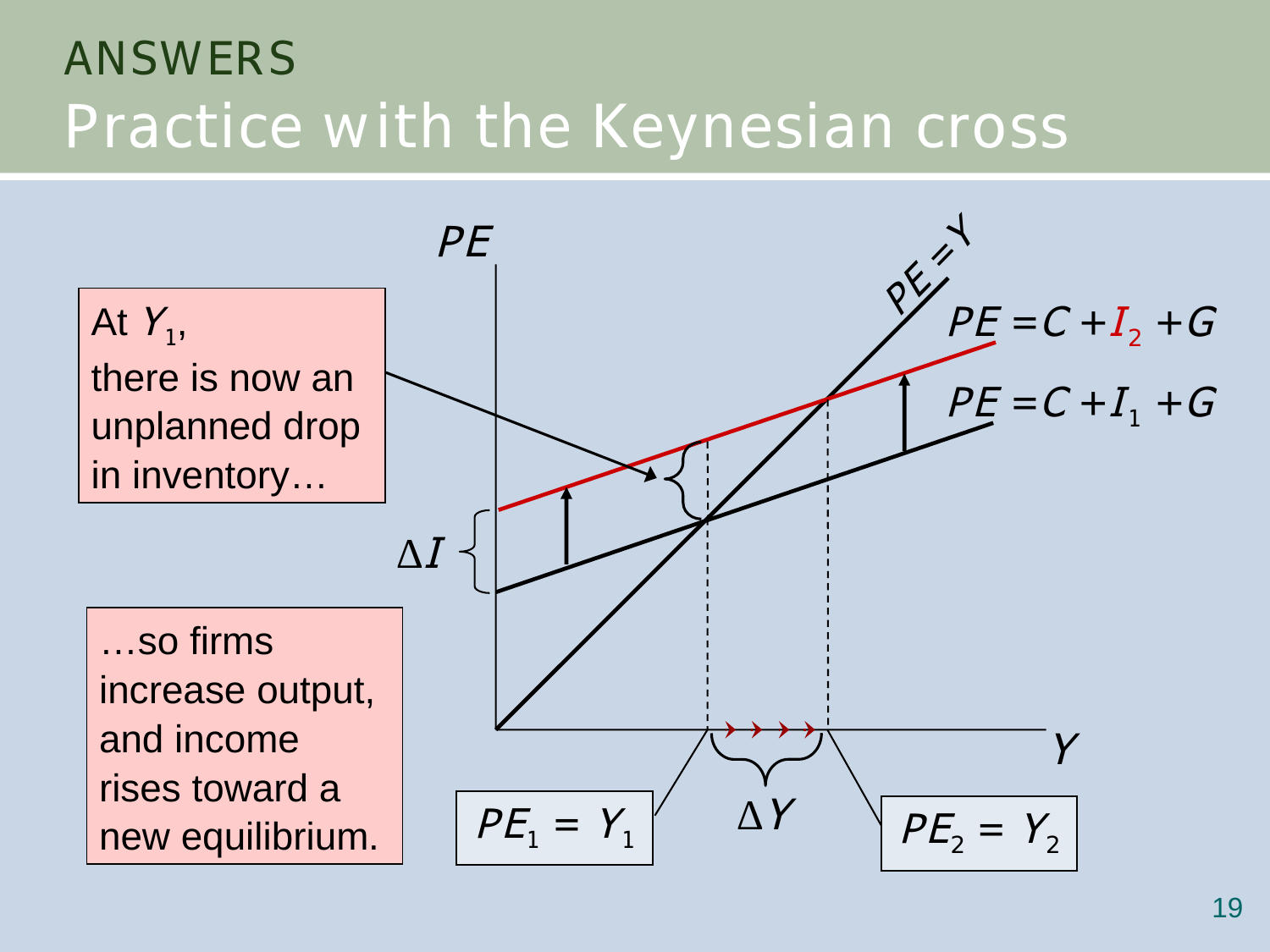

# ANSWERS Practice with the Keynesian cross

PE

Y
PE =Y

At Y1,
there is now an unplanned drop in inventory…

PE =C +I2 +G

PE =C +I1 +G

ΔI

…so firms increase output, and income rises toward a new equilibrium.

PE2 = Y2

PE1 = Y1

ΔY
19